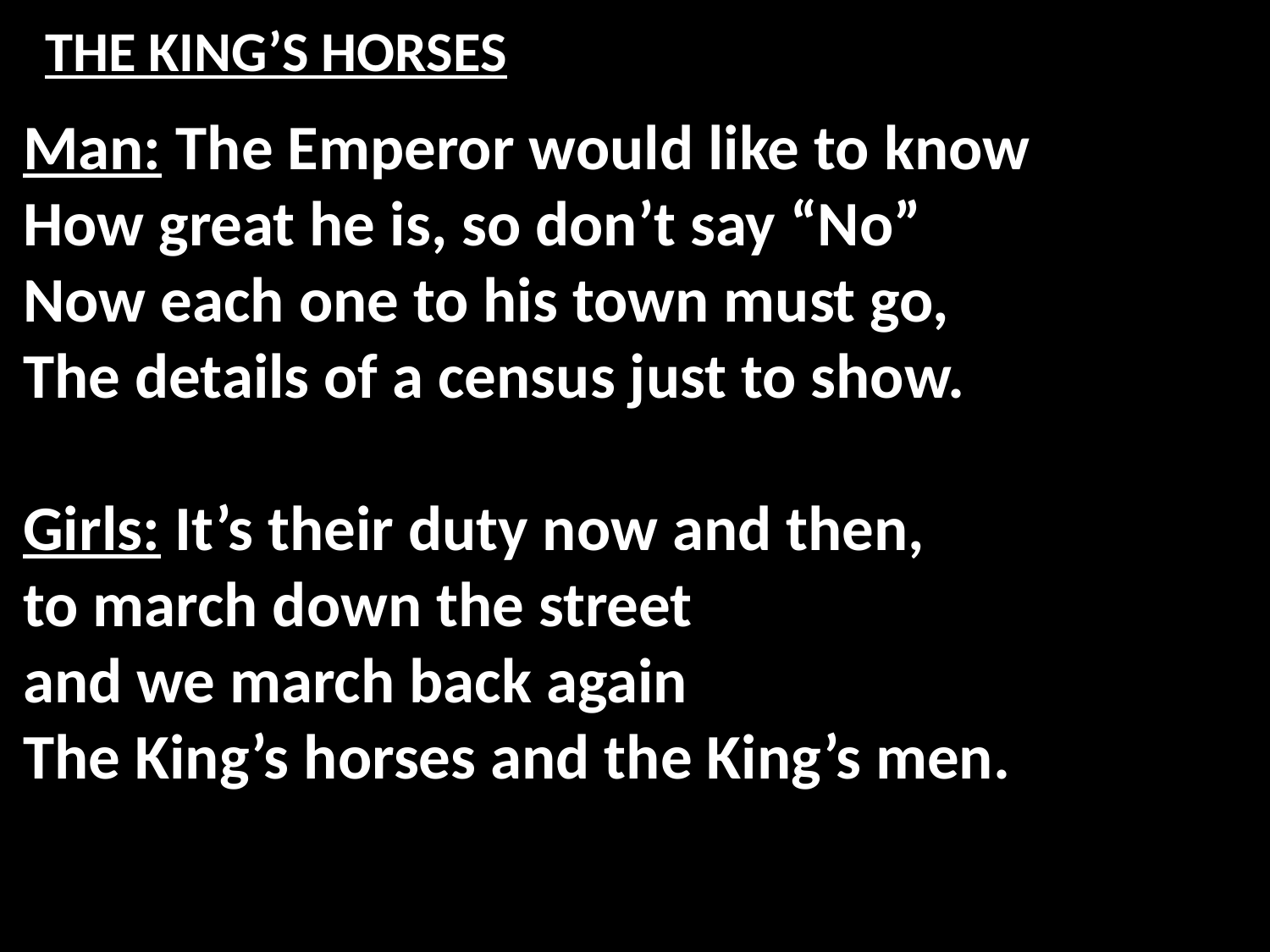

# THE KING’S HORSES
Man: The Emperor would like to know
How great he is, so don’t say “No”
Now each one to his town must go,
The details of a census just to show.

Girls: It’s their duty now and then,
to march down the street
and we march back again
The King’s horses and the King’s men.